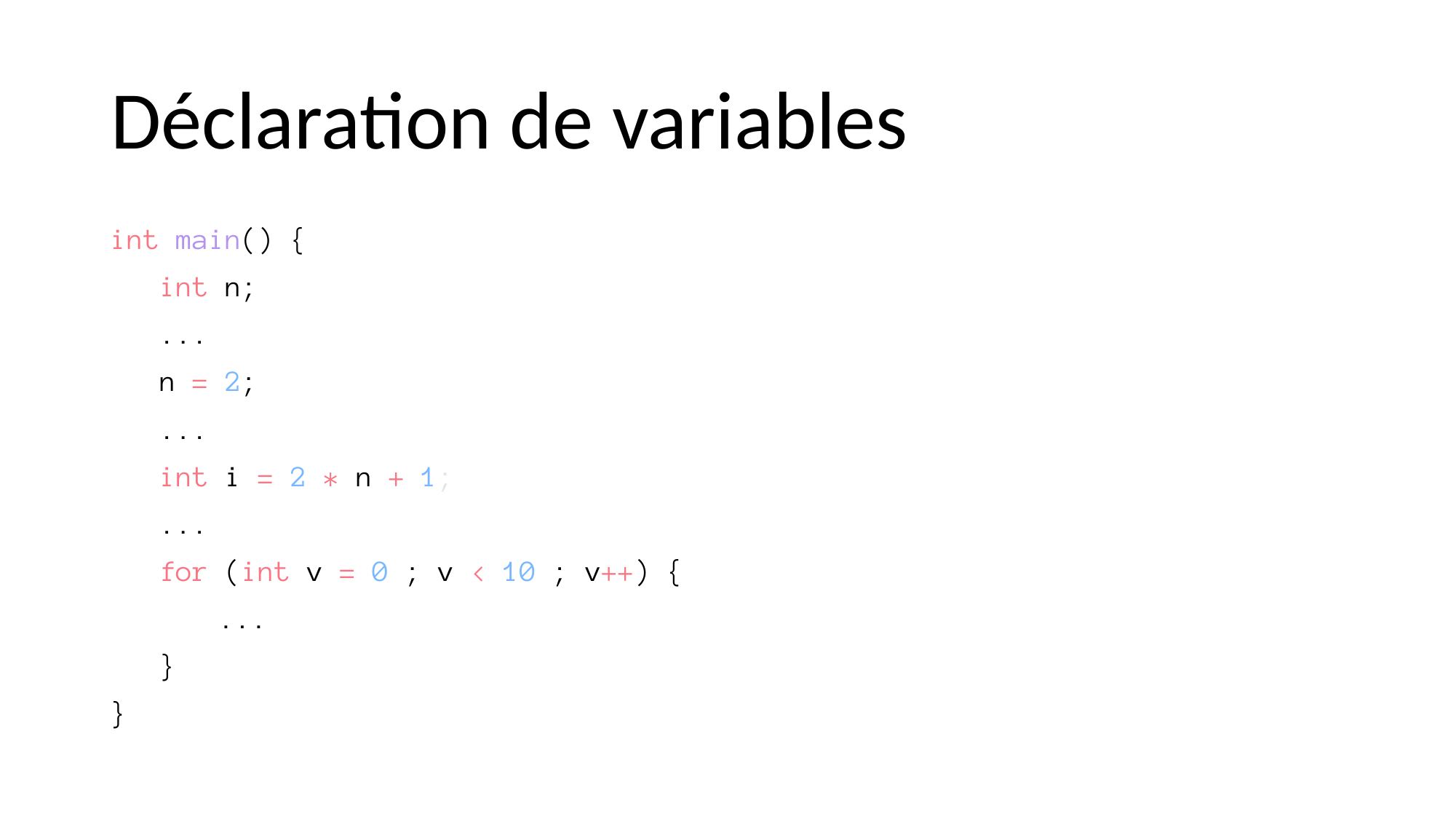

# Déclaration de variables
int main() {
   int n;
   ...
   n = 2;
   ...
   int i = 2 * n + 1;
   ...
   for (int v = 0 ; v < 10 ; v++) {
	...
   }
}